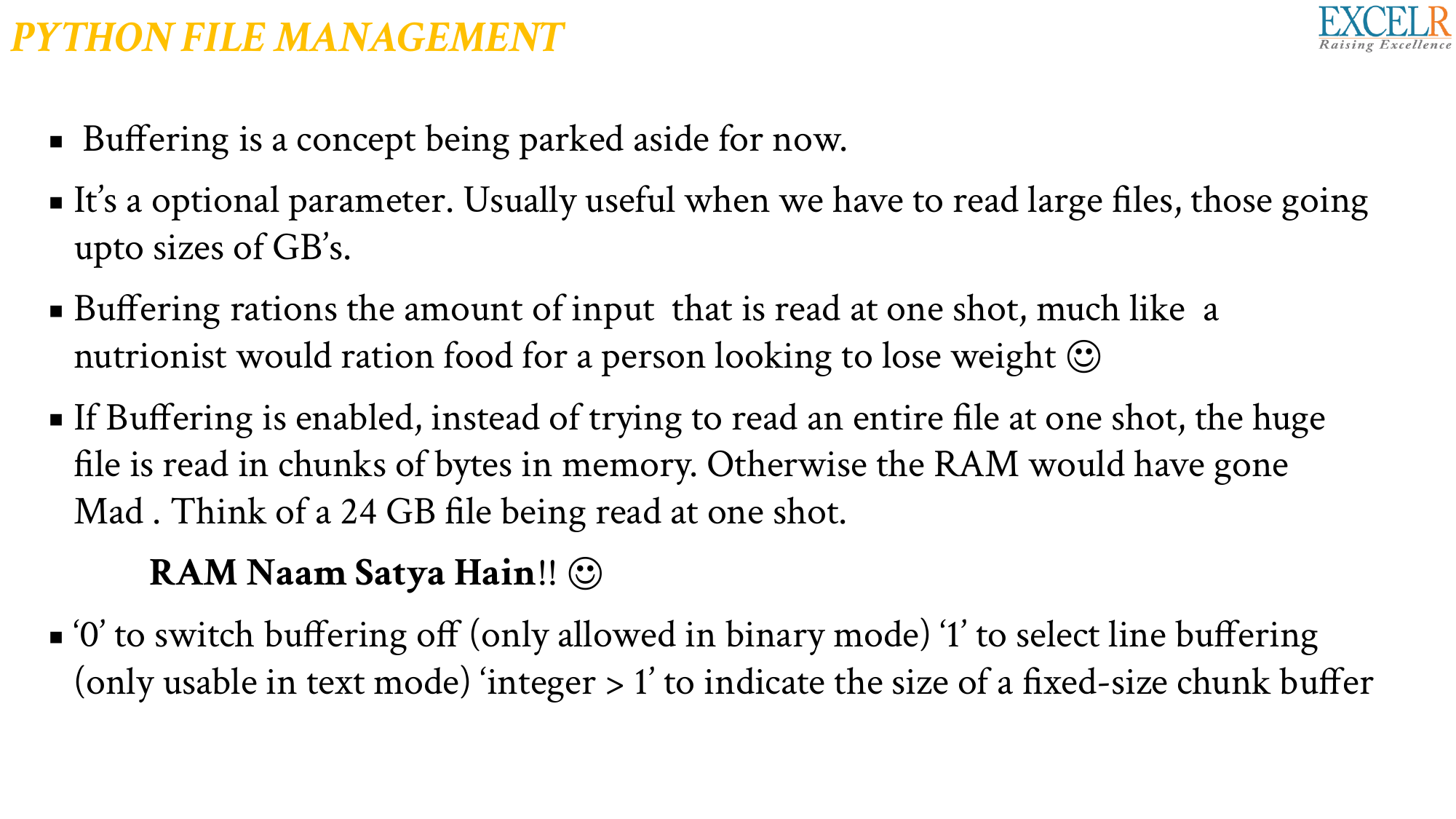

# PYTHON FILE MANAGEMENT
 Buffering is a concept being parked aside for now.
It’s a optional parameter. Usually useful when we have to read large files, those going upto sizes of GB’s.
Buffering rations the amount of input  that is read at one shot, much like  a nutrionist would ration food for a person looking to lose weight ☺
If Buffering is enabled, instead of trying to read an entire file at one shot, the huge file is read in chunks of bytes in memory. Otherwise the RAM would have gone Mad . Think of a 24 GB file being read at one shot.
	RAM Naam Satya Hain!! ☺
‘0’ to switch buffering off (only allowed in binary mode) ‘1’ to select line buffering (only usable in text mode) ‘integer > 1’ to indicate the size of a fixed-size chunk buffer